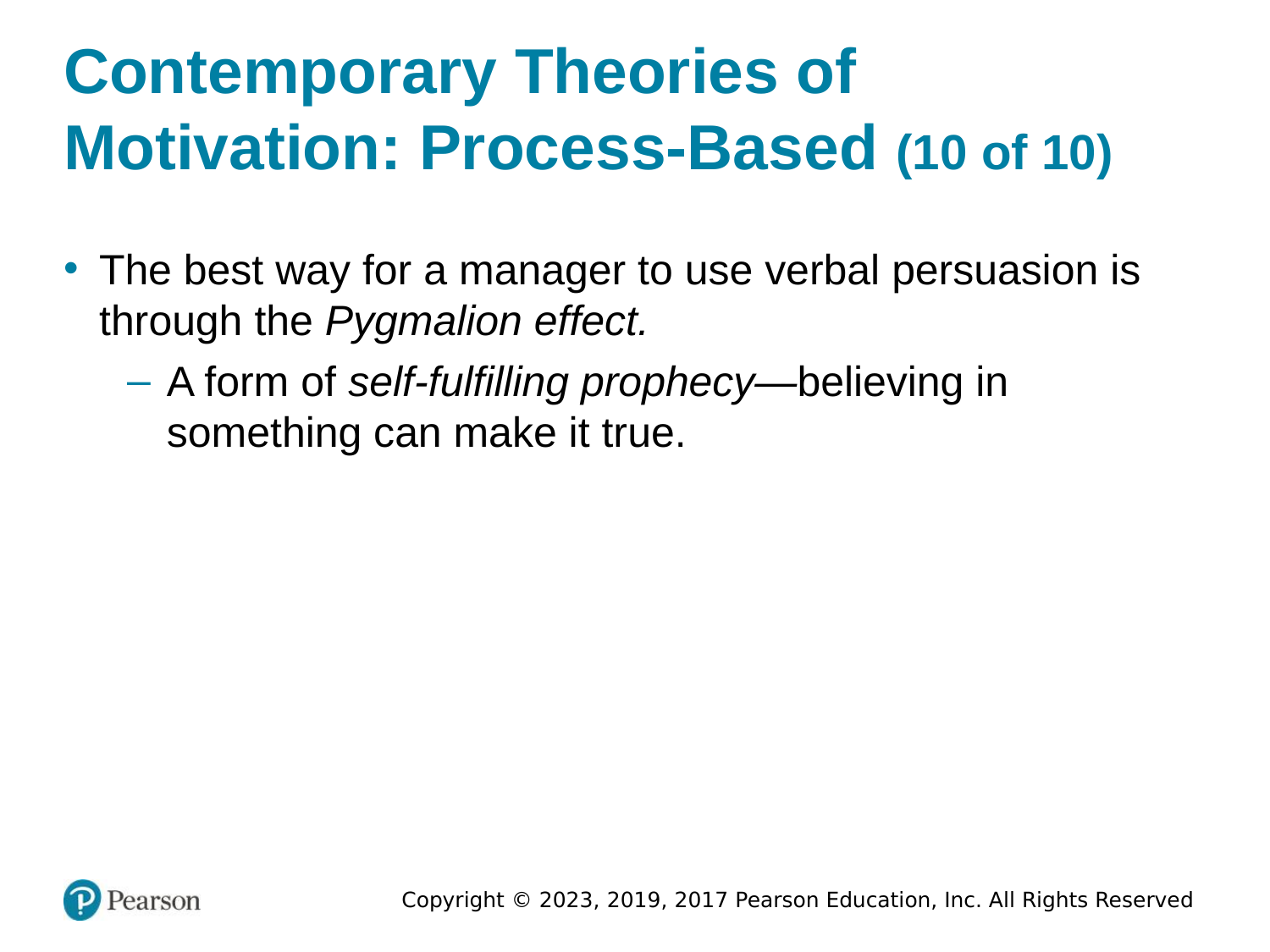

# Contemporary Theories of Motivation: Process-Based (10 of 10)
The best way for a manager to use verbal persuasion is through the Pygmalion effect.
A form of self-fulfilling prophecy—believing in something can make it true.